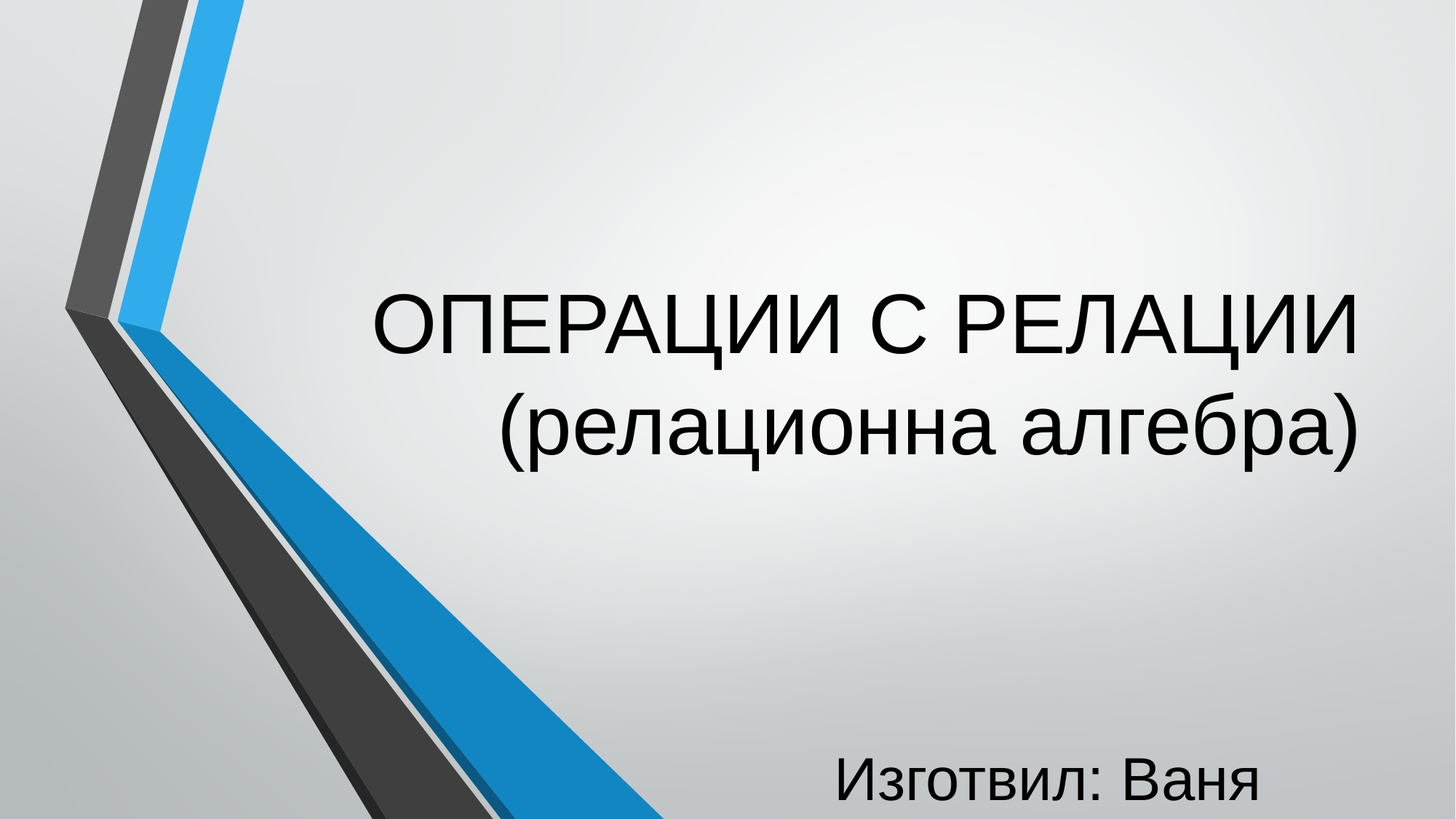

# ОПЕРАЦИИ С РЕЛАЦИИ (релационна алгебра)
Изготвил: Ваня Янева